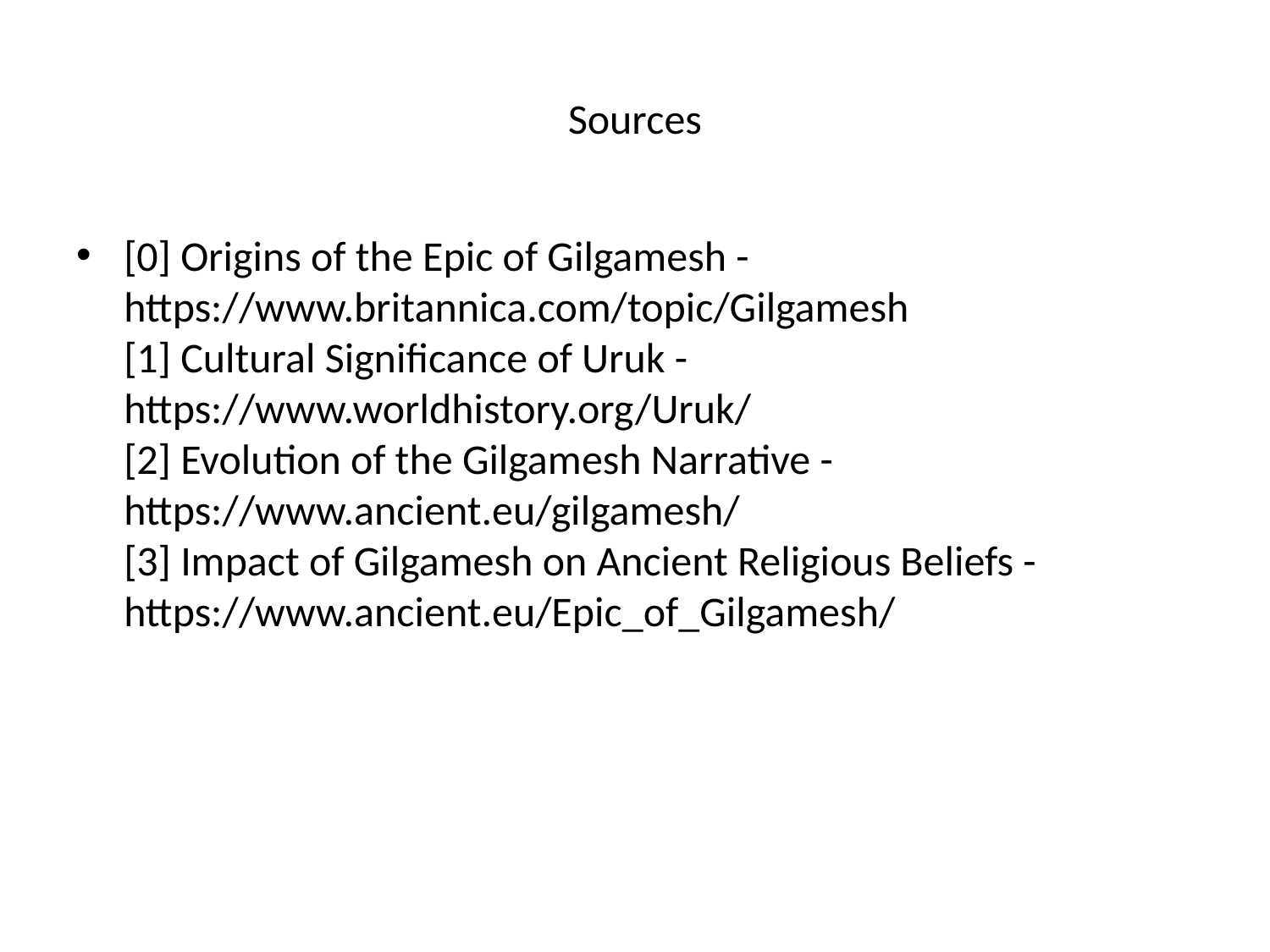

# Sources
[0] Origins of the Epic of Gilgamesh - https://www.britannica.com/topic/Gilgamesh
[1] Cultural Significance of Uruk - https://www.worldhistory.org/Uruk/
[2] Evolution of the Gilgamesh Narrative - https://www.ancient.eu/gilgamesh/
[3] Impact of Gilgamesh on Ancient Religious Beliefs - https://www.ancient.eu/Epic_of_Gilgamesh/